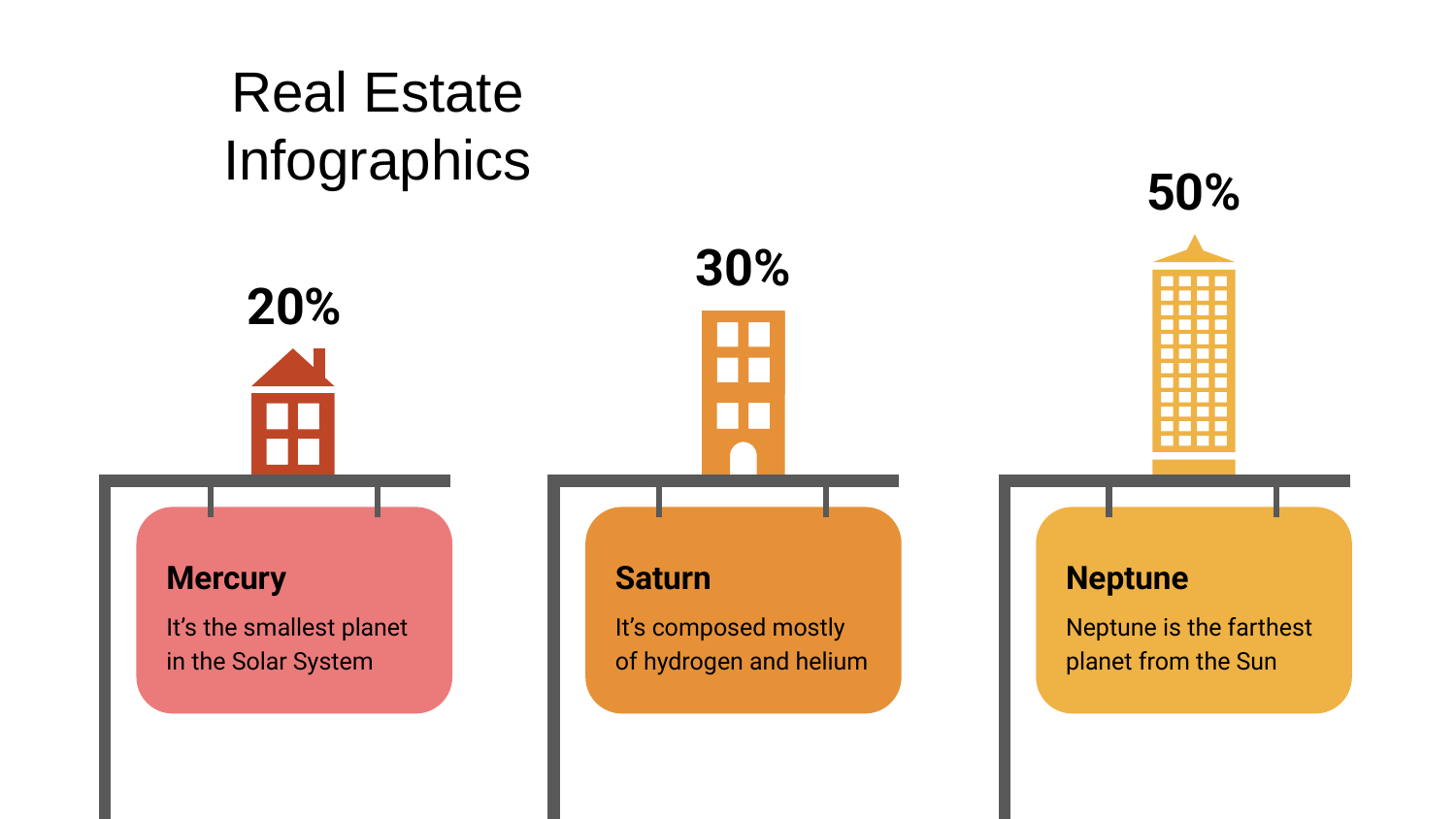

# Real Estate Infographics
50%

30%
20%

Mercury
Saturn

Neptune

It’s the smallest planet in the Solar System

It’s composed mostly of hydrogen and helium

Neptune is the farthest planet from the Sun